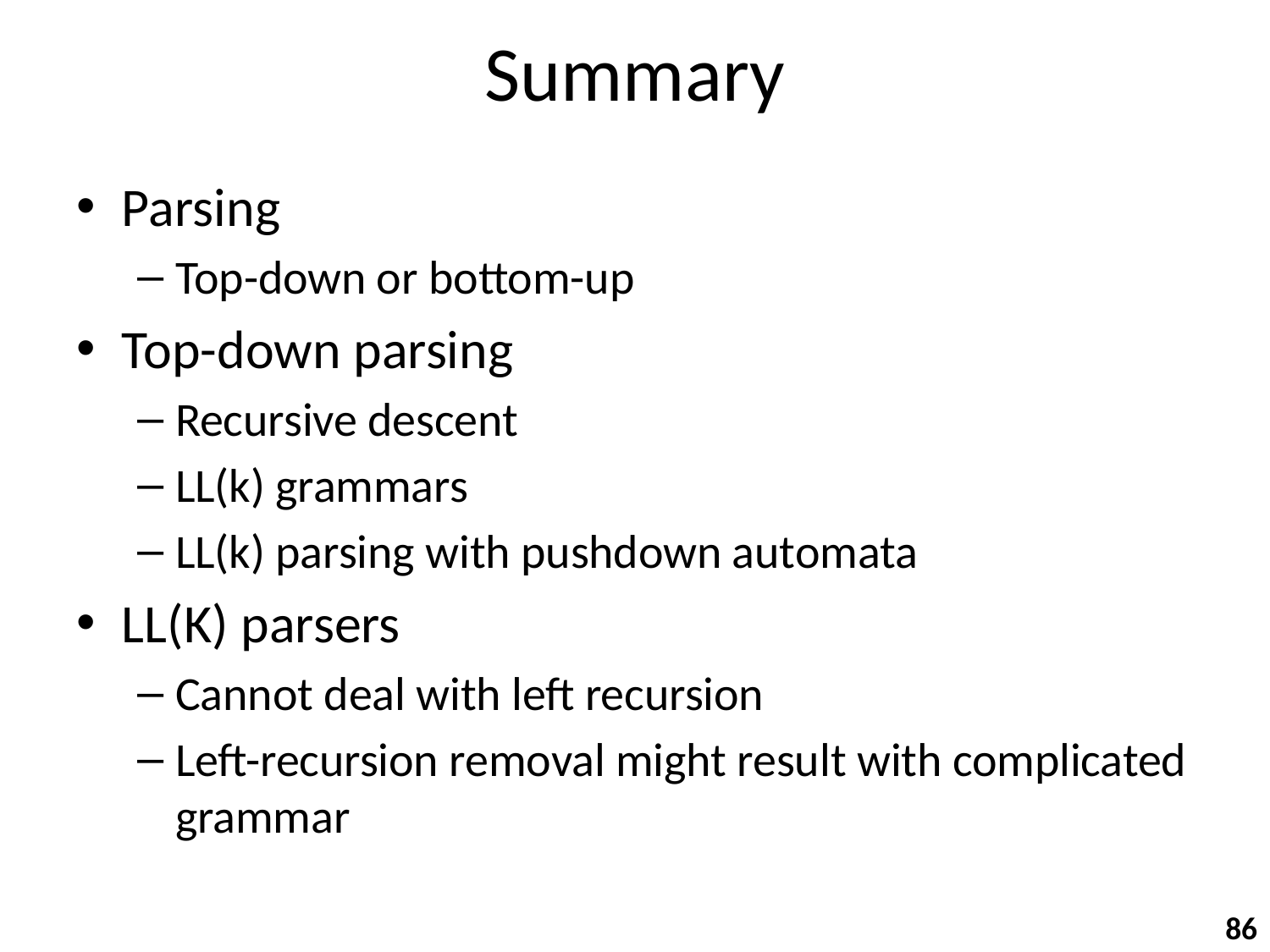

# Summary
Parsing
Top-down or bottom-up
Top-down parsing
Recursive descent
LL(k) grammars
LL(k) parsing with pushdown automata
LL(K) parsers
Cannot deal with left recursion
Left-recursion removal might result with complicated grammar

86